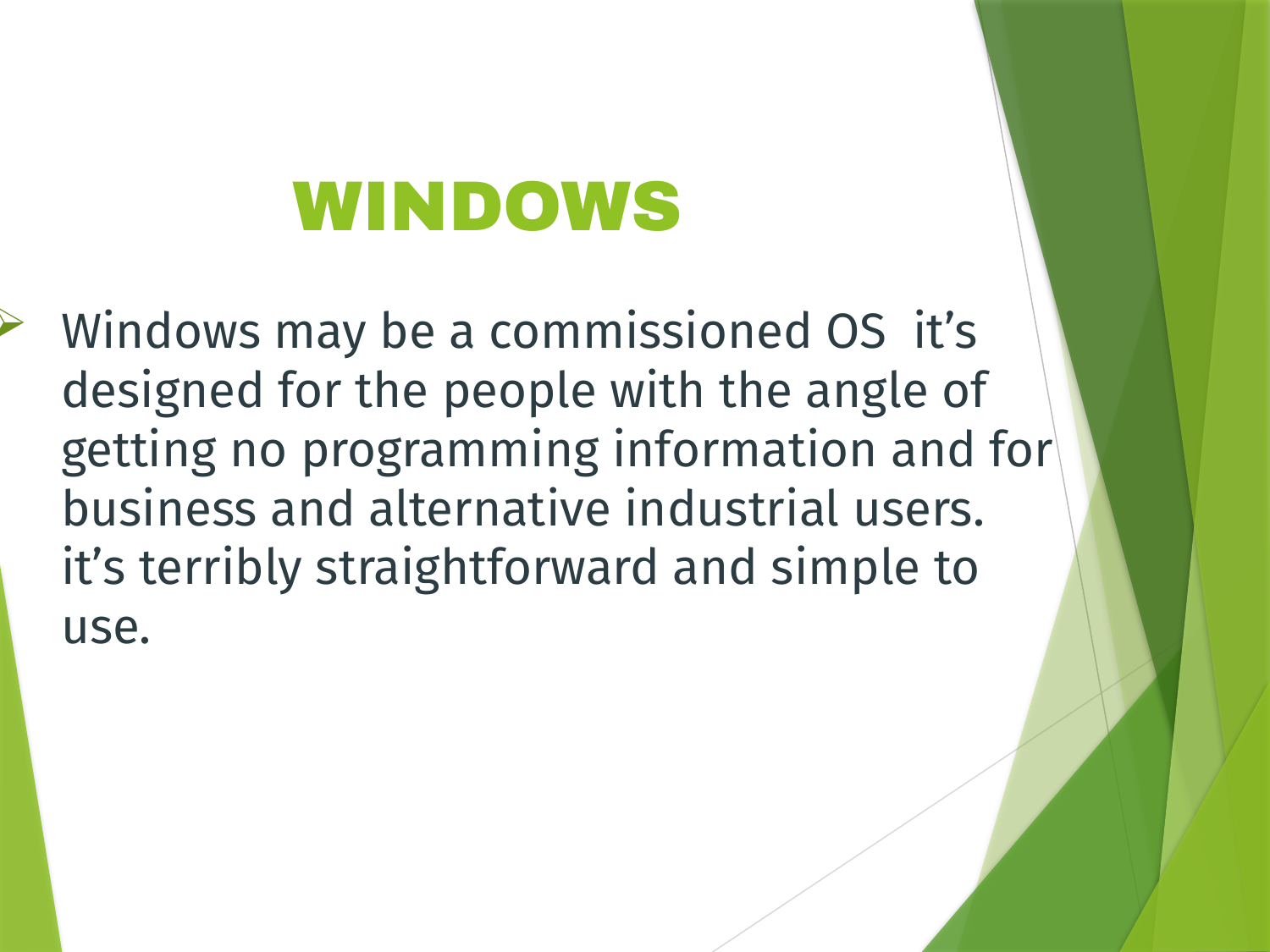

# WINDOWS
Windows may be a commissioned OS  it’s designed for the people with the angle of getting no programming information and for business and alternative industrial users. it’s terribly straightforward and simple to use.